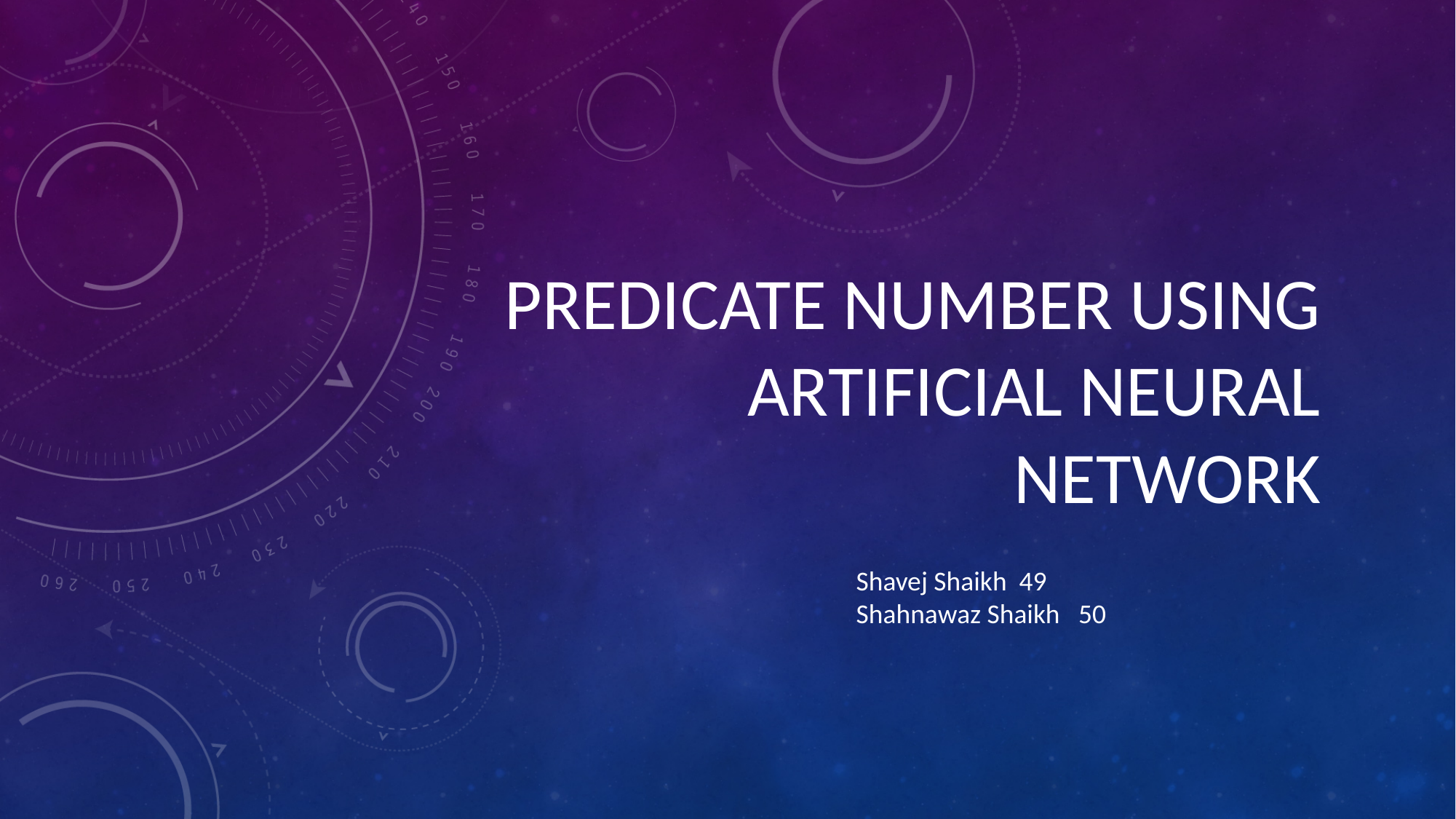

# PREDICATE NUMBER USING ARTIFICIAL Neural network
Shavej Shaikh  49
Shahnawaz Shaikh   50